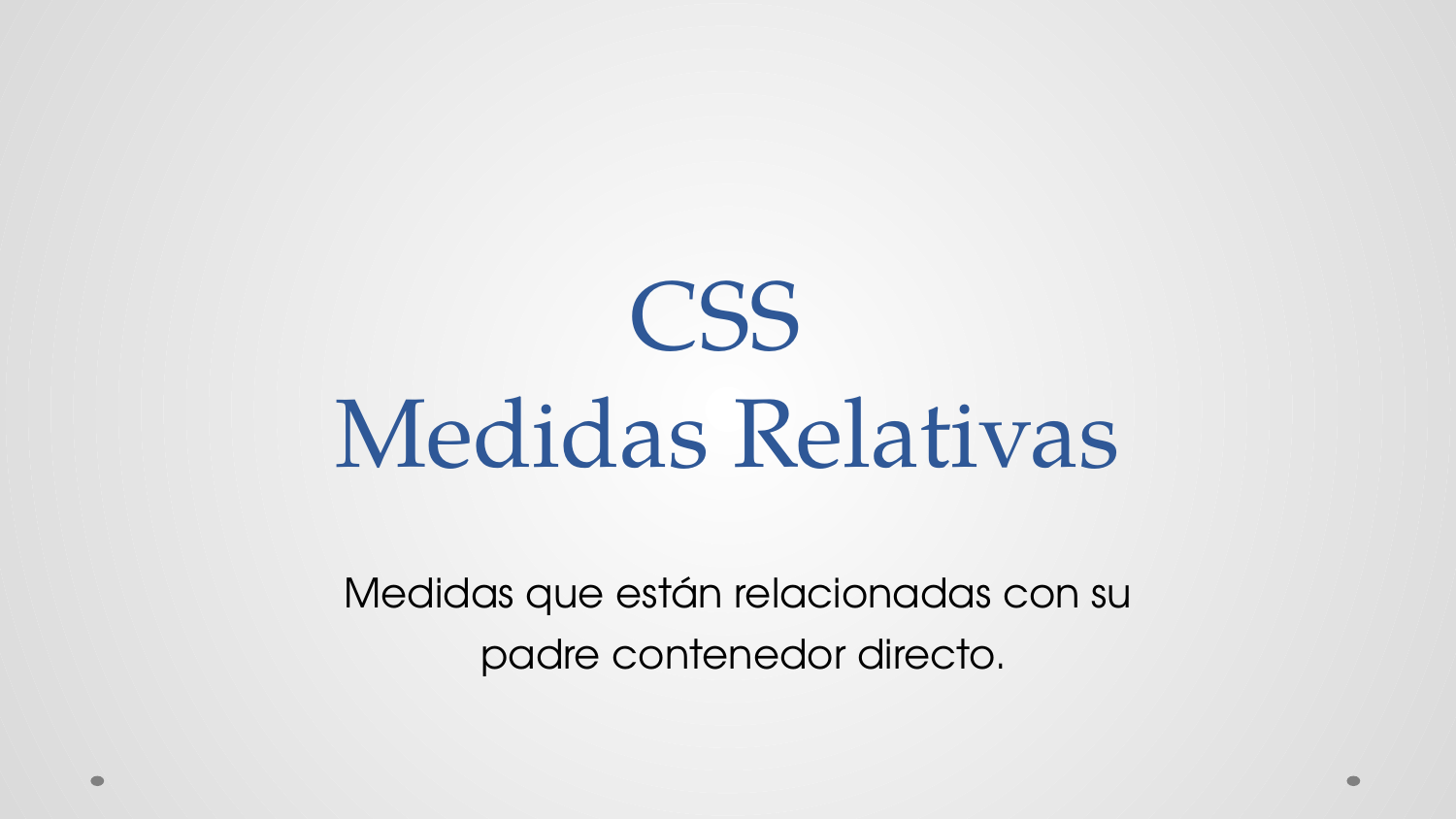

# CSS Medidas Relativas
Medidas que están relacionadas con su
padre contenedor directo.